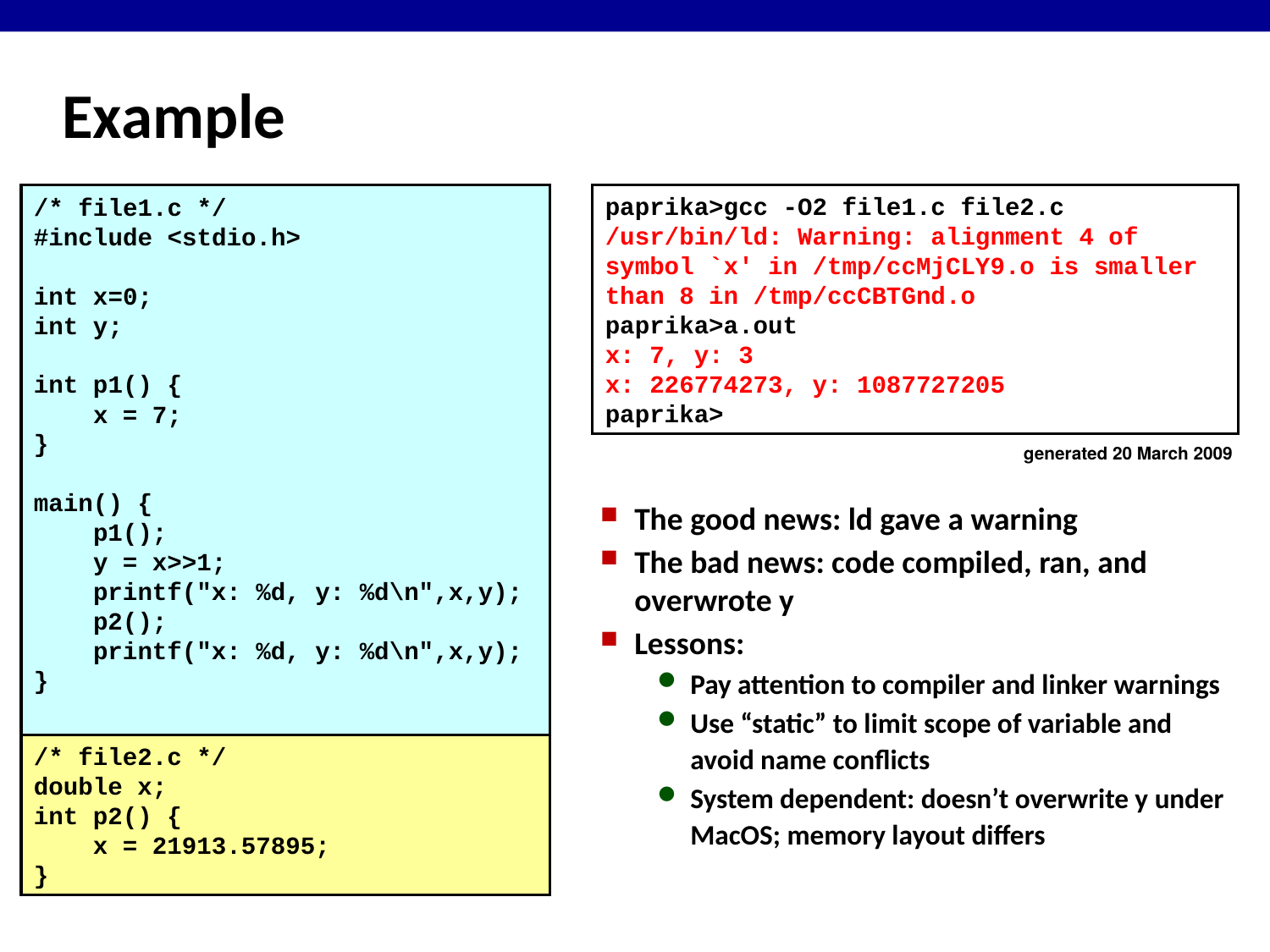

# Example

/* file1.c */
#include <stdio.h>

int x=0;
int y;

int p1() {
    x = 7;
}

main() {
    p1();
    y = x>>1;
    printf("x: %d, y: %d\n",x,y);
    p2();
    printf("x: %d, y: %d\n",x,y);
}
paprika>gcc -O2 file1.c file2.c
/usr/bin/ld: Warning: alignment 4 of symbol `x' in /tmp/ccMjCLY9.o is smaller than 8 in /tmp/ccCBTGnd.o
paprika>a.out
x: 7, y: 3
x: 226774273, y: 1087727205
paprika>
generated 20 March 2009
The good news: ld gave a warning
The bad news: code compiled, ran, and overwrote y
Lessons:
Pay attention to compiler and linker warnings
Use “static” to limit scope of variable and avoid name conflicts
System dependent: doesn’t overwrite y under MacOS; memory layout differs
/* file2.c */
double x;
int p2() {
    x = 21913.57895;
}